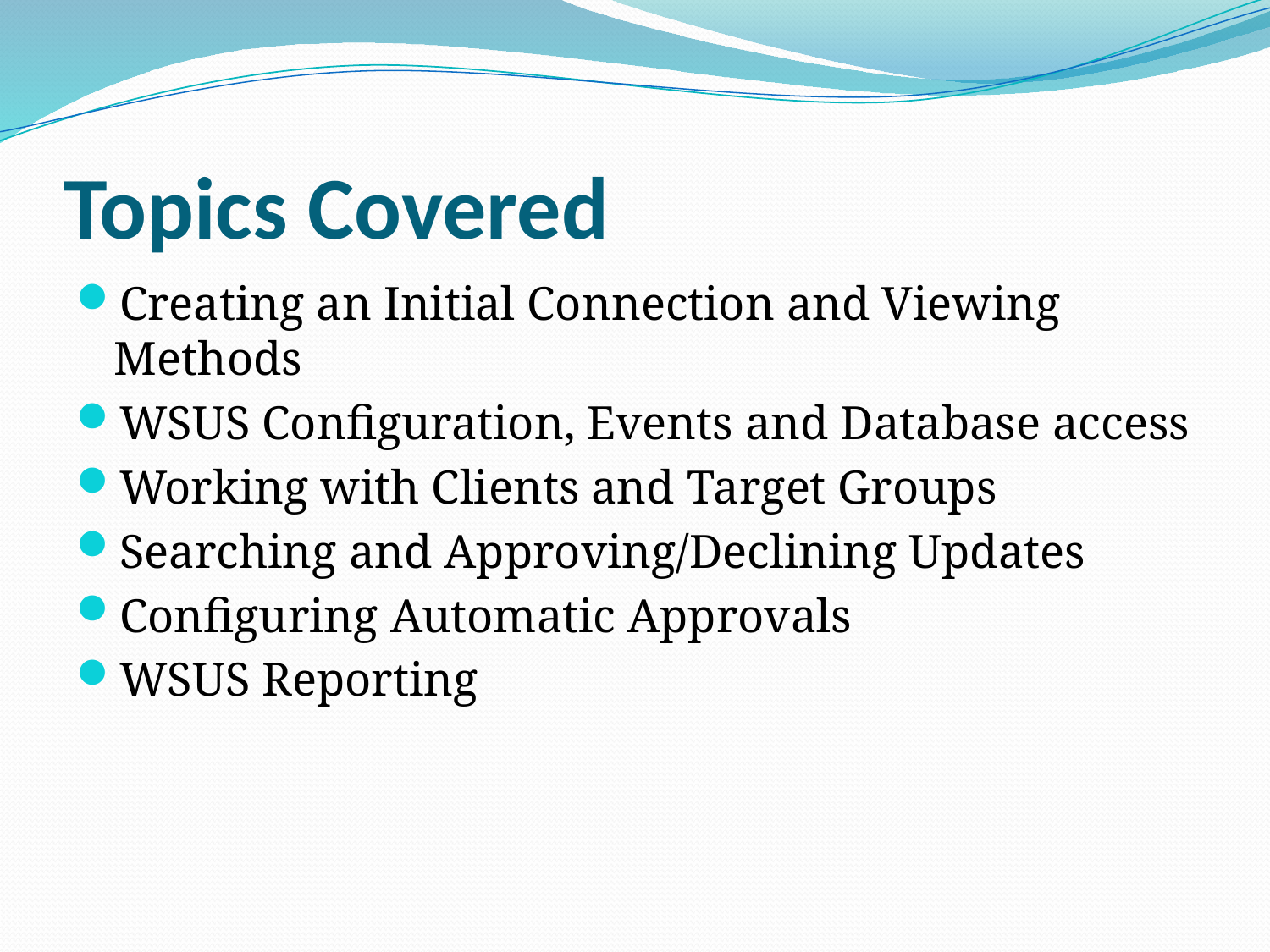

# Topics Covered
Creating an Initial Connection and Viewing Methods
WSUS Configuration, Events and Database access
Working with Clients and Target Groups
Searching and Approving/Declining Updates
Configuring Automatic Approvals
WSUS Reporting